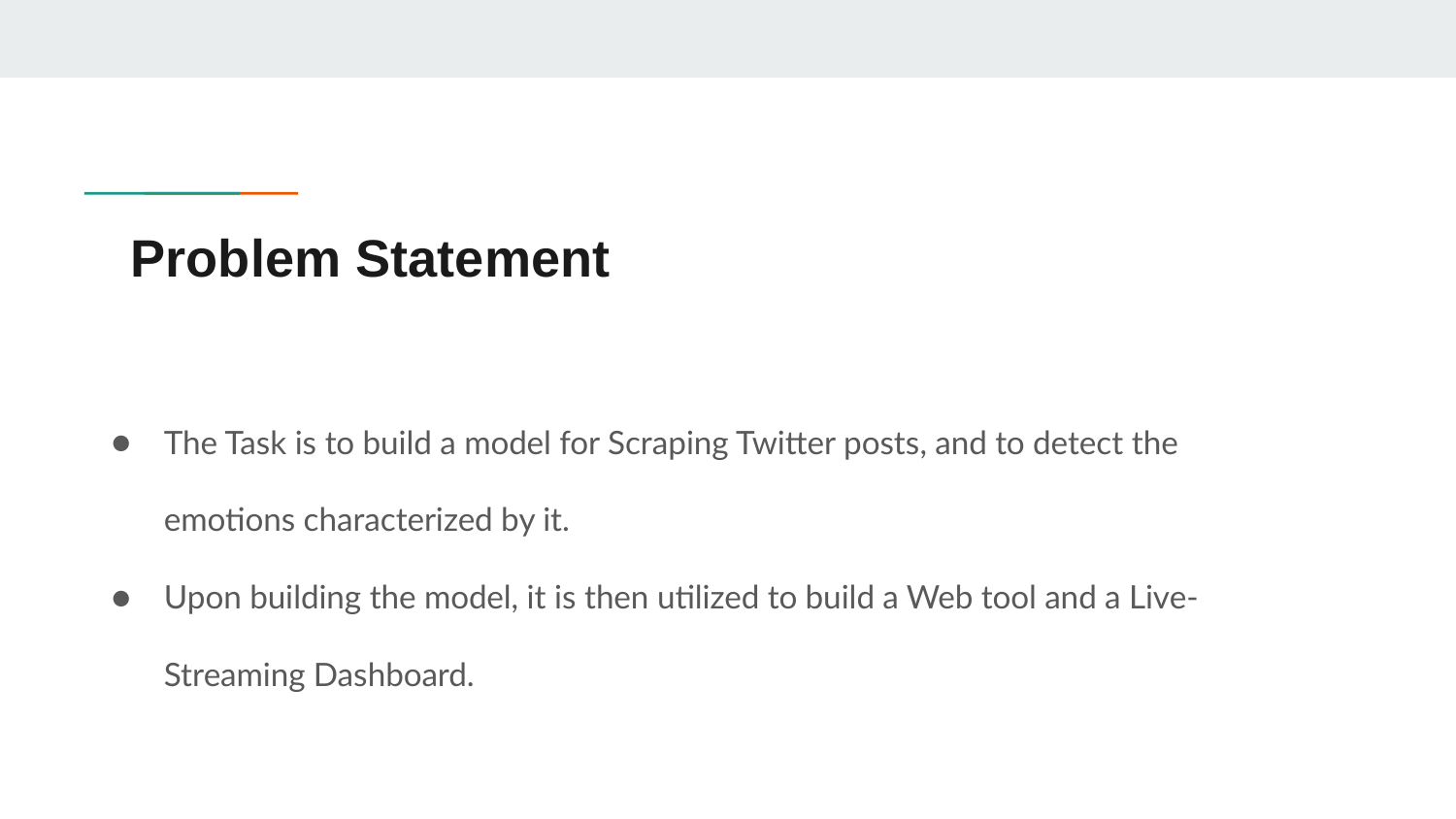

# Problem Statement
The Task is to build a model for Scraping Twitter posts, and to detect the emotions characterized by it.
Upon building the model, it is then utilized to build a Web tool and a Live-Streaming Dashboard.